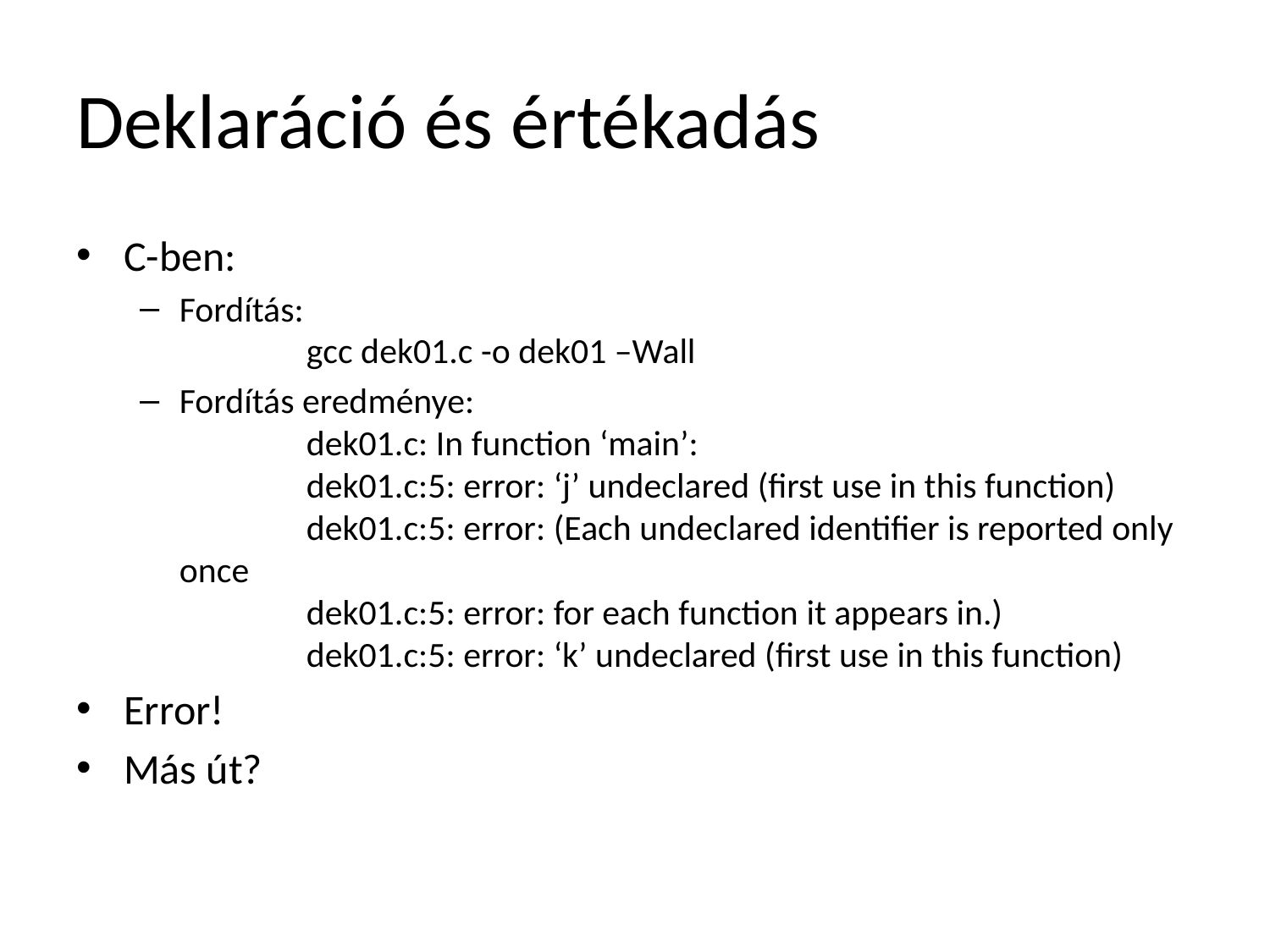

# Deklaráció és értékadás
C-ben:
Fordítás:
	gcc dek01.c -o dek01 –Wall
Fordítás eredménye:
	dek01.c: In function ‘main’:
	dek01.c:5: error: ‘j’ undeclared (first use in this function)
	dek01.c:5: error: (Each undeclared identifier is reported only once
	dek01.c:5: error: for each function it appears in.)
	dek01.c:5: error: ‘k’ undeclared (first use in this function)
Error!
Más út?